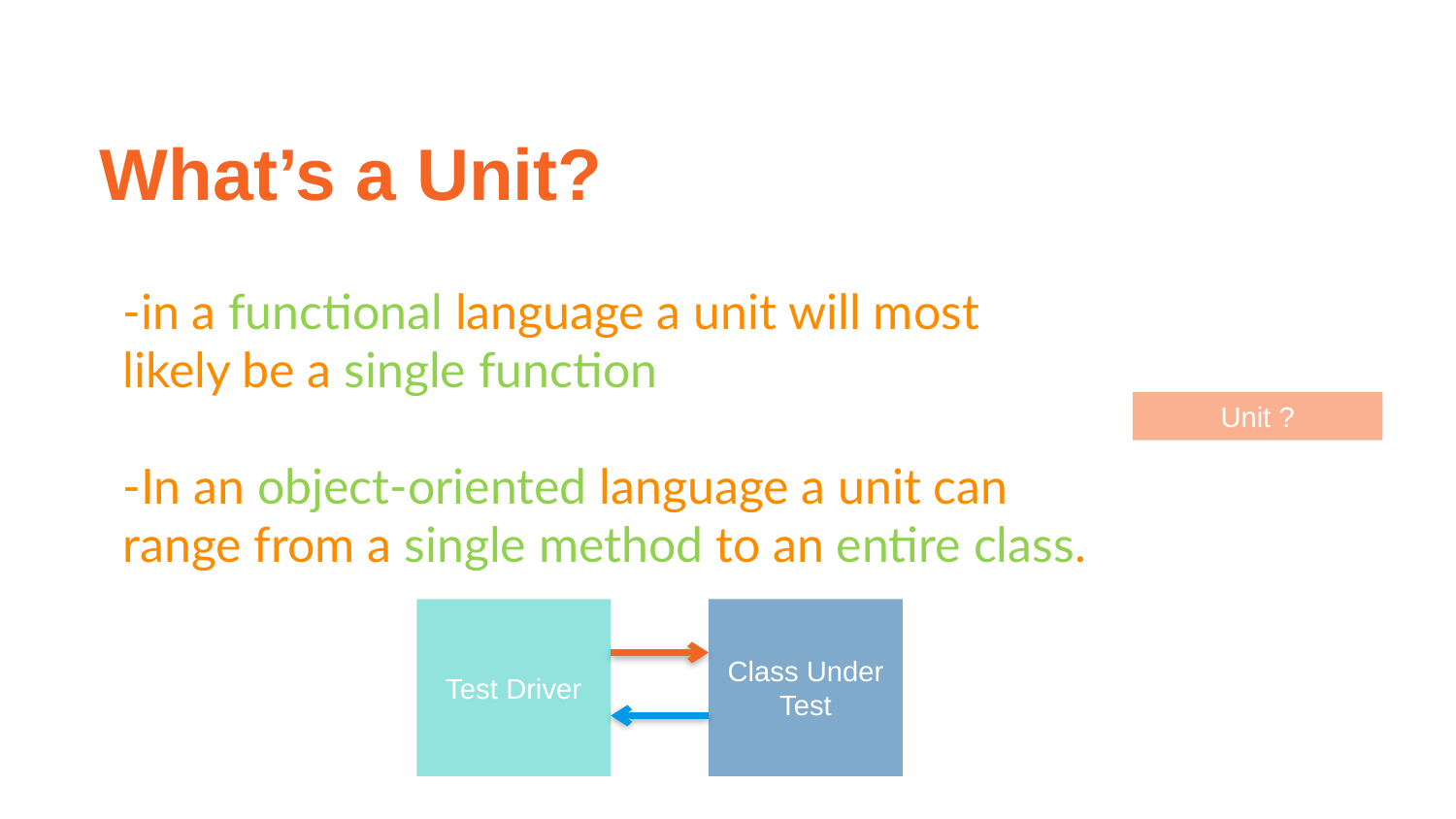

What’s a Unit?
-in a functional language a unit will most likely be a single function

-In an object-oriented language a unit can range from a single method to an entire class.
Unit ?
Test Driver
Class Under Test